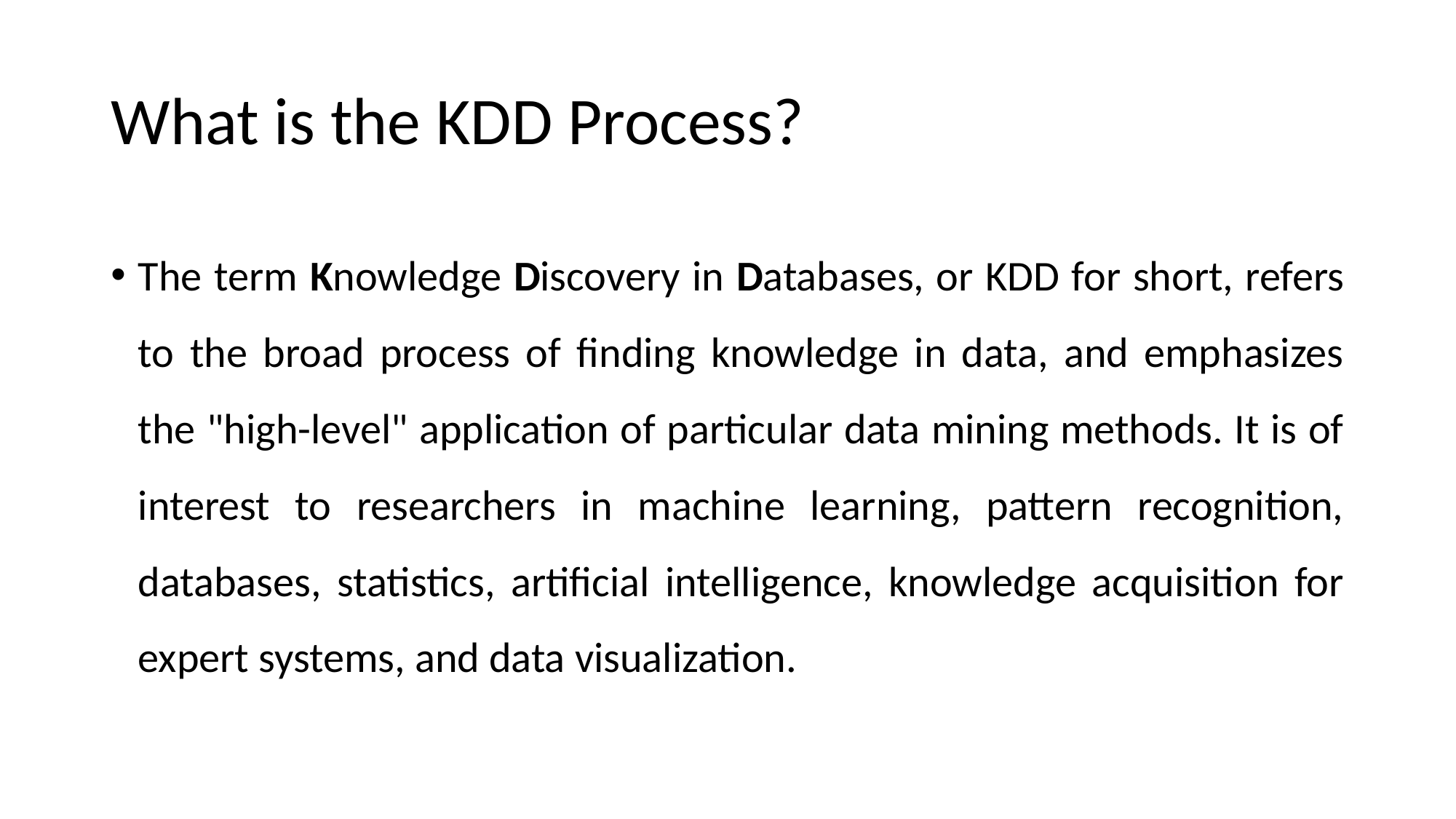

# What is the KDD Process?
The term Knowledge Discovery in Databases, or KDD for short, refers to the broad process of finding knowledge in data, and emphasizes the "high-level" application of particular data mining methods. It is of interest to researchers in machine learning, pattern recognition, databases, statistics, artificial intelligence, knowledge acquisition for expert systems, and data visualization.